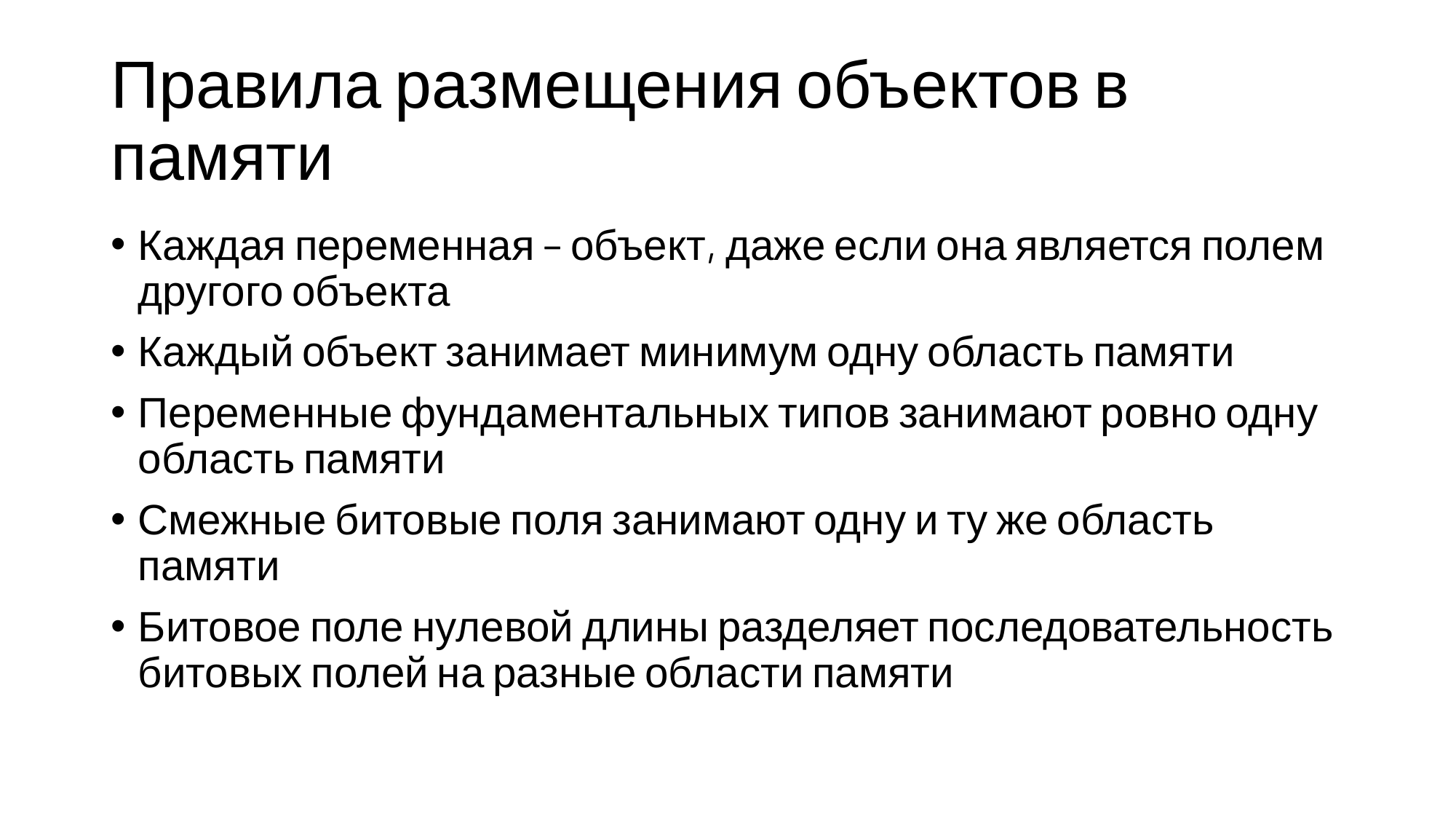

# Правила размещения объектов в памяти
Каждая переменная – объект, даже если она является полем другого объекта
Каждый объект занимает минимум одну область памяти
Переменные фундаментальных типов занимают ровно одну область памяти
Смежные битовые поля занимают одну и ту же область памяти
Битовое поле нулевой длины разделяет последовательность битовых полей на разные области памяти